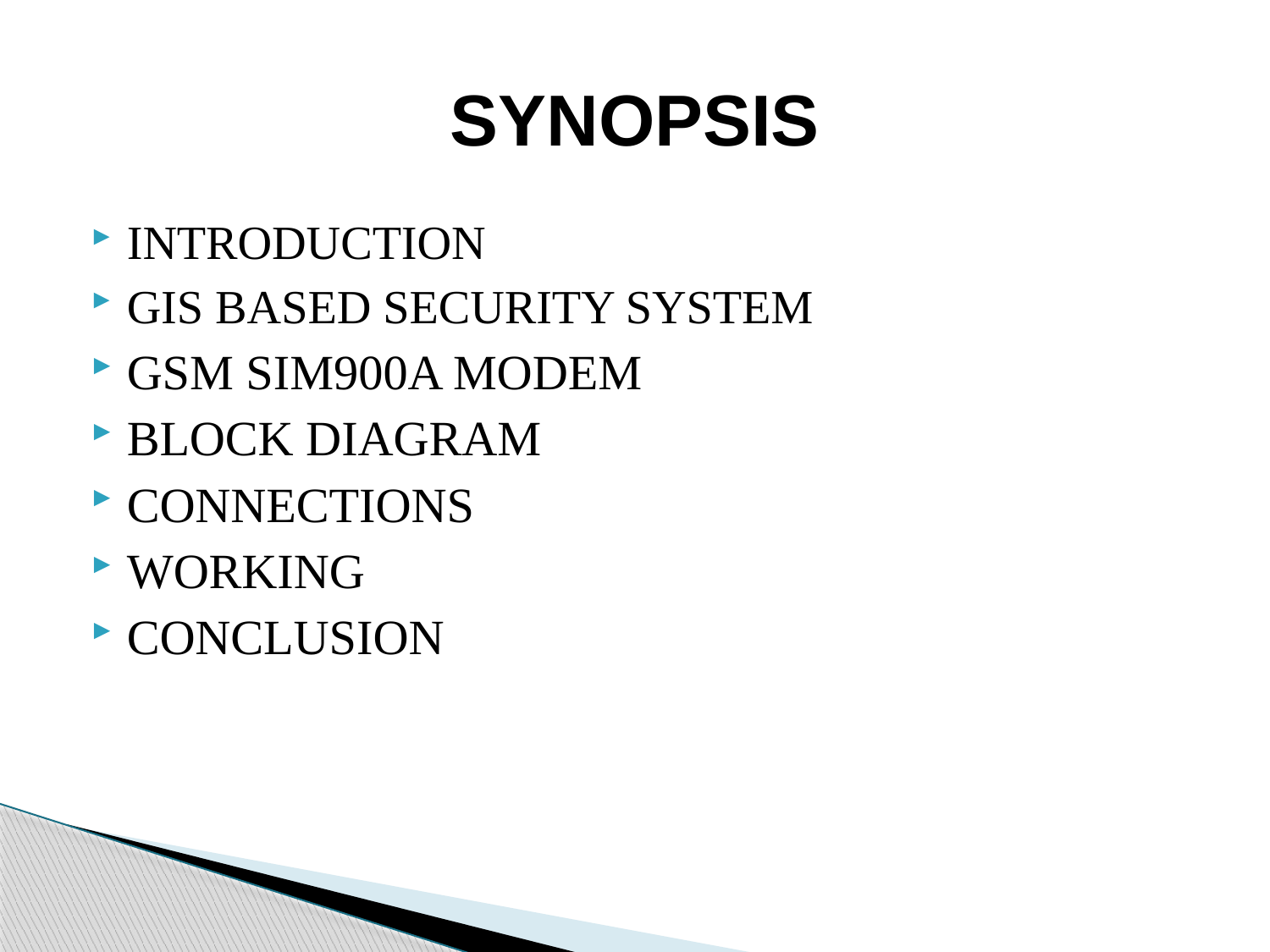

# SYNOPSIS
INTRODUCTION
GIS BASED SECURITY SYSTEM
GSM SIM900A MODEM
BLOCK DIAGRAM
CONNECTIONS
WORKING
CONCLUSION